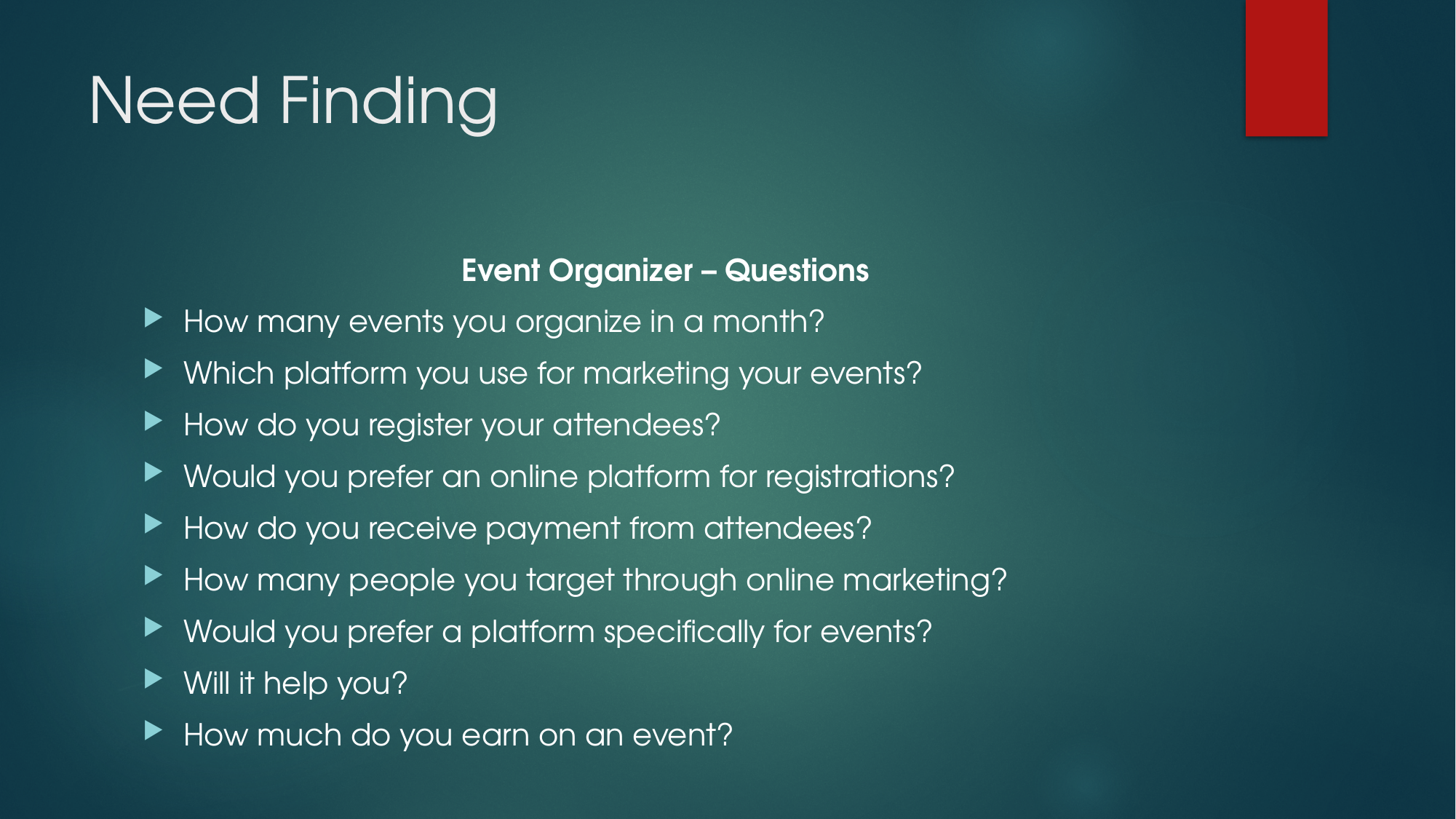

# Need Finding
Event Organizer – Questions
How many events you organize in a month?
Which platform you use for marketing your events?
How do you register your attendees?
Would you prefer an online platform for registrations?
How do you receive payment from attendees?
How many people you target through online marketing?
Would you prefer a platform specifically for events?
Will it help you?
How much do you earn on an event?